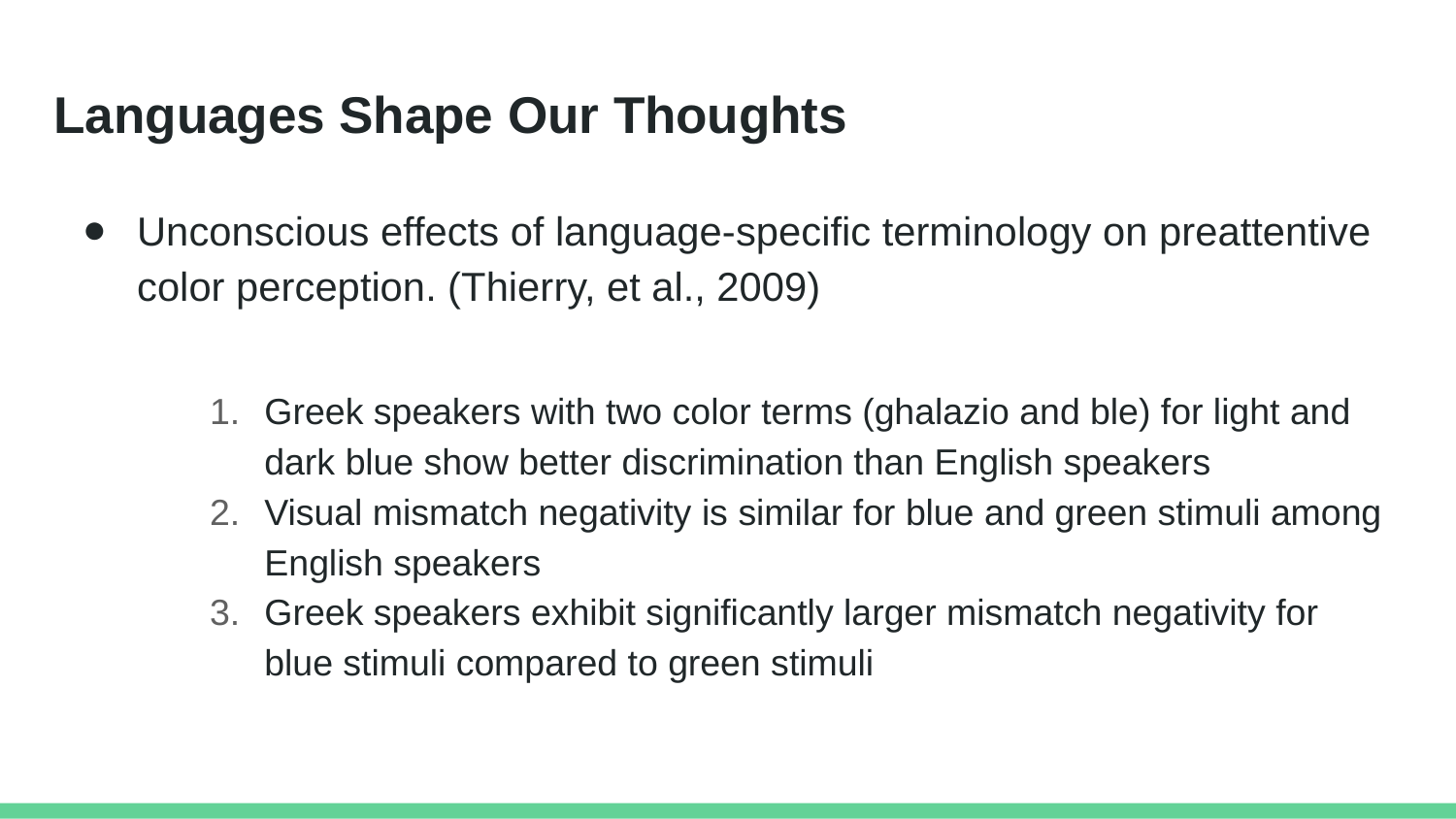

Languages Shape Our Thoughts
Unconscious effects of language-specific terminology on preattentive color perception. (Thierry, et al., 2009)

Greek speakers with two color terms (ghalazio and ble) for light and dark blue show better discrimination than English speakers
Visual mismatch negativity is similar for blue and green stimuli among English speakers
Greek speakers exhibit significantly larger mismatch negativity for blue stimuli compared to green stimuli